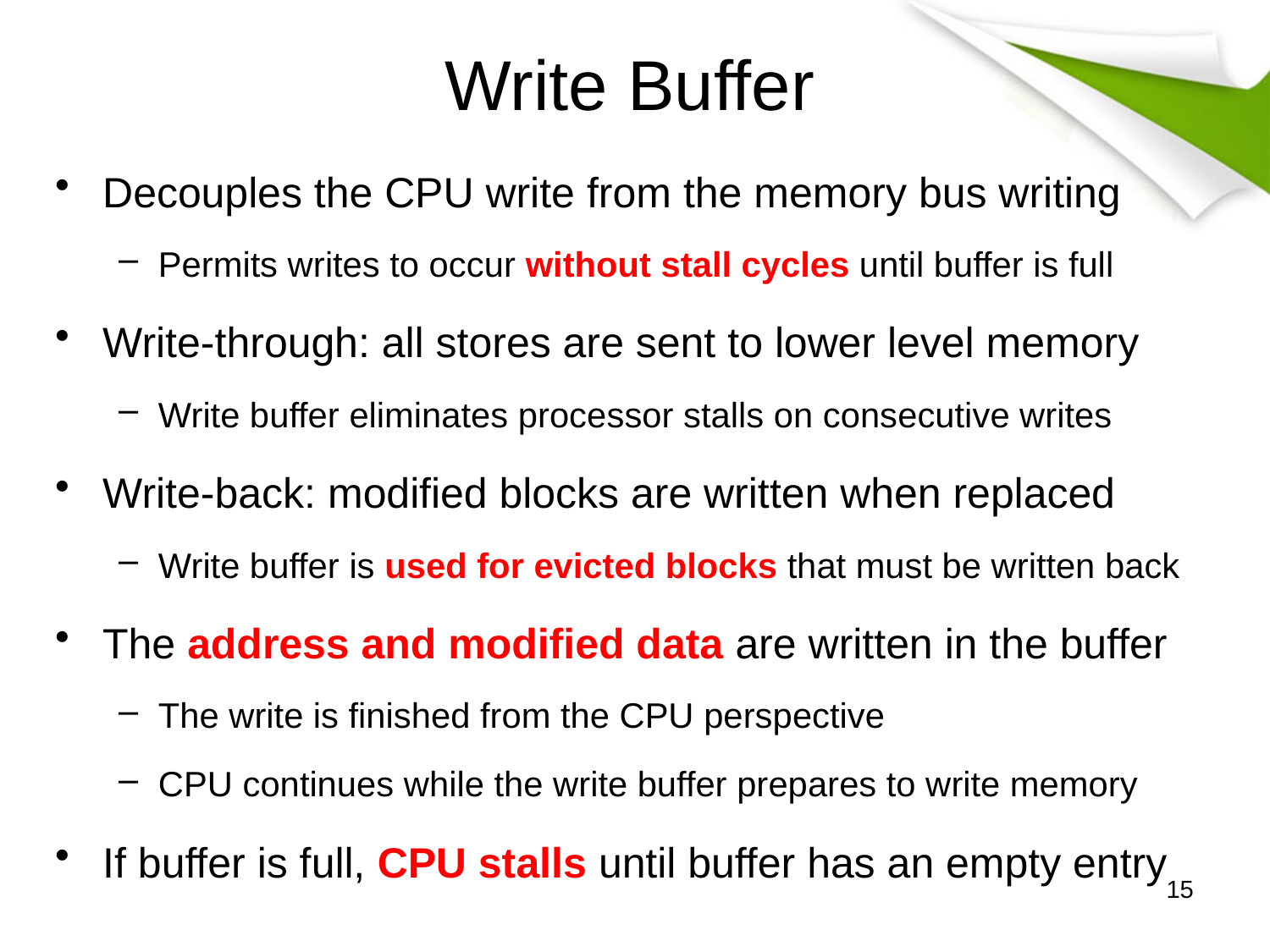

# Write Buffer
Decouples the CPU write from the memory bus writing
Permits writes to occur without stall cycles until buffer is full
Write-through: all stores are sent to lower level memory
Write buffer eliminates processor stalls on consecutive writes
Write-back: modified blocks are written when replaced
Write buffer is used for evicted blocks that must be written back
The address and modified data are written in the buffer
The write is finished from the CPU perspective
CPU continues while the write buffer prepares to write memory
If buffer is full, CPU stalls until buffer has an empty entry
15